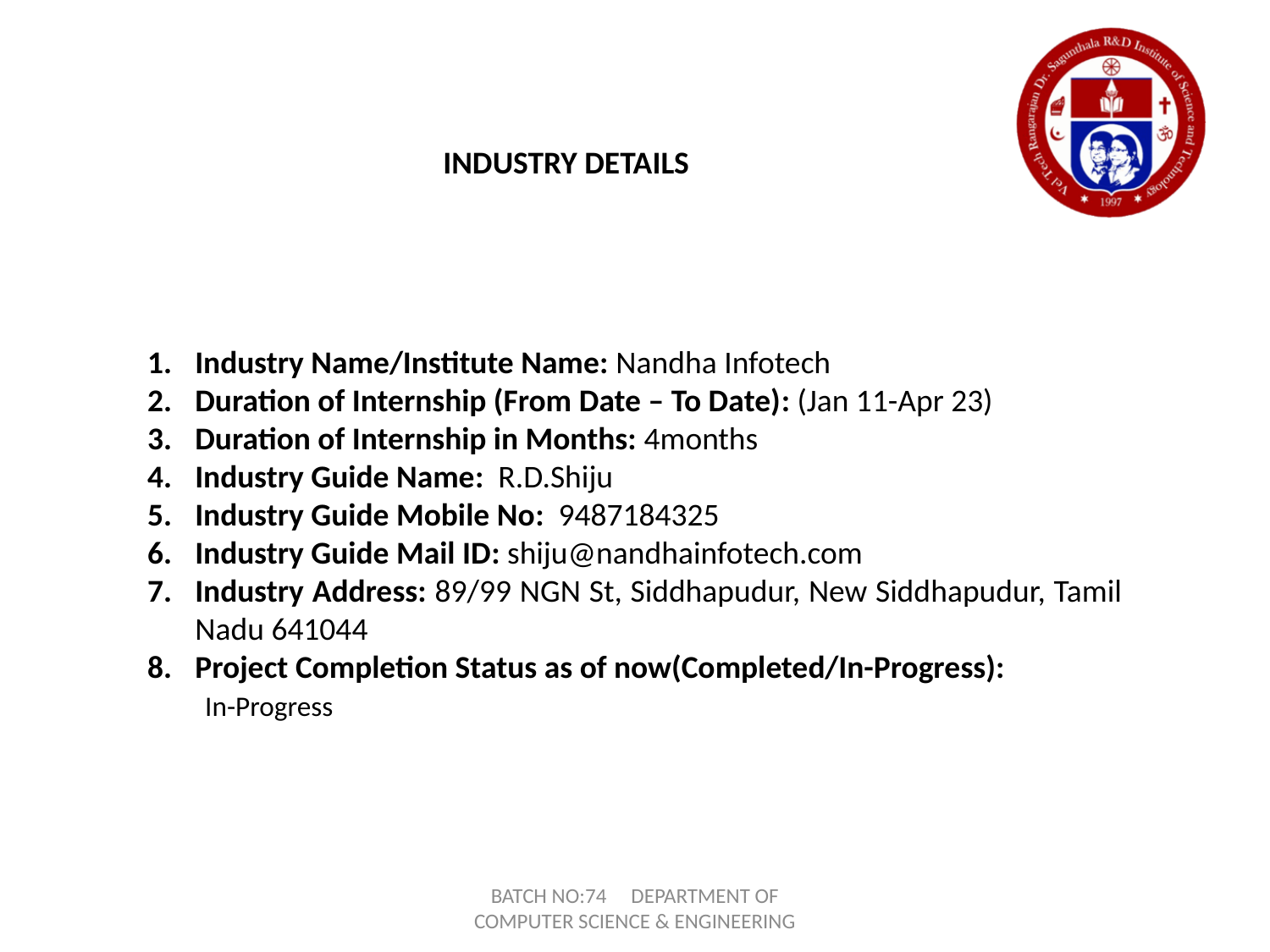

INDUSTRY DETAILS
Industry Name/Institute Name: Nandha Infotech
Duration of Internship (From Date – To Date): (Jan 11-Apr 23)
Duration of Internship in Months: 4months
Industry Guide Name:  R.D.Shiju
Industry Guide Mobile No:  9487184325
Industry Guide Mail ID: shiju@nandhainfotech.com
Industry Address: 89/99 NGN St, Siddhapudur, New Siddhapudur, Tamil Nadu 641044
Project Completion Status as of now(Completed/In-Progress):
        In-Progress

BATCH NO:74     DEPARTMENT OF COMPUTER SCIENCE & ENGINEERING
2